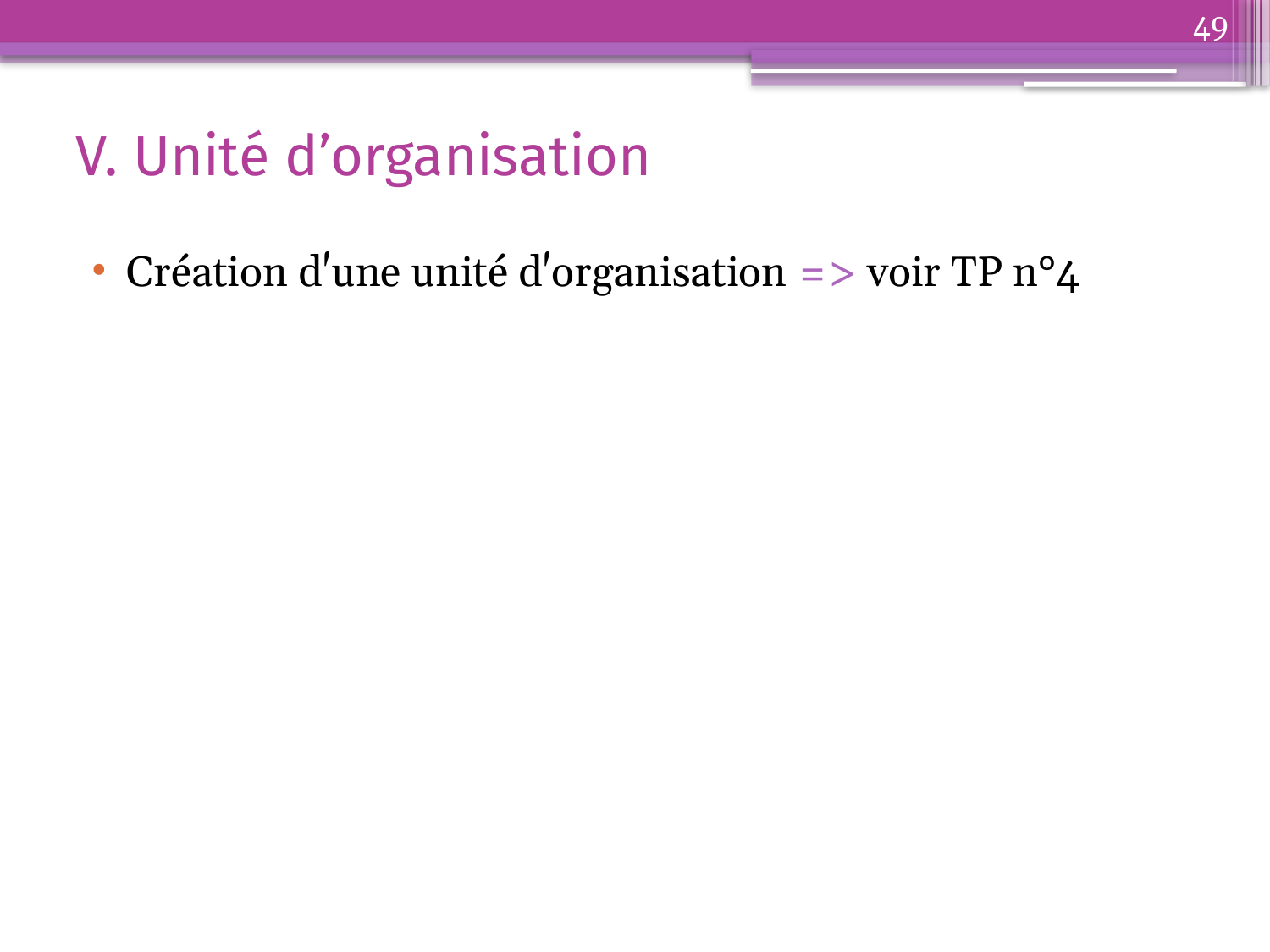

49
# V. Unité d’organisation
Création d'une unité d'organisation => voir TP n°4